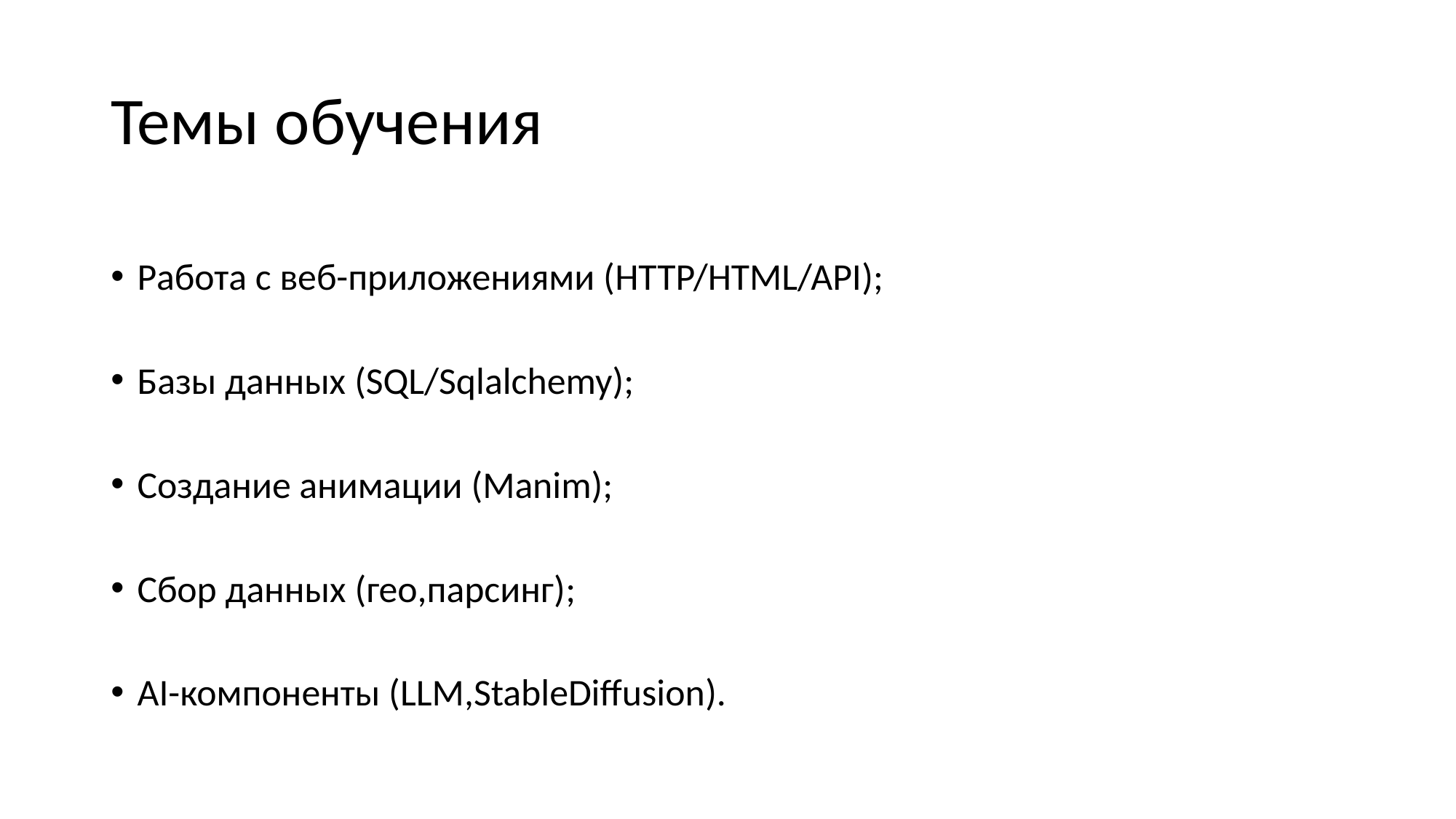

# Темы обучения
Работа с веб-приложениями (HTTP/HTML/API);
Базы данных (SQL/Sqlalchemy);
Создание анимации (Manim);
Сбор данных (гео,парсинг);
AI-компоненты (LLM,StableDiffusion).